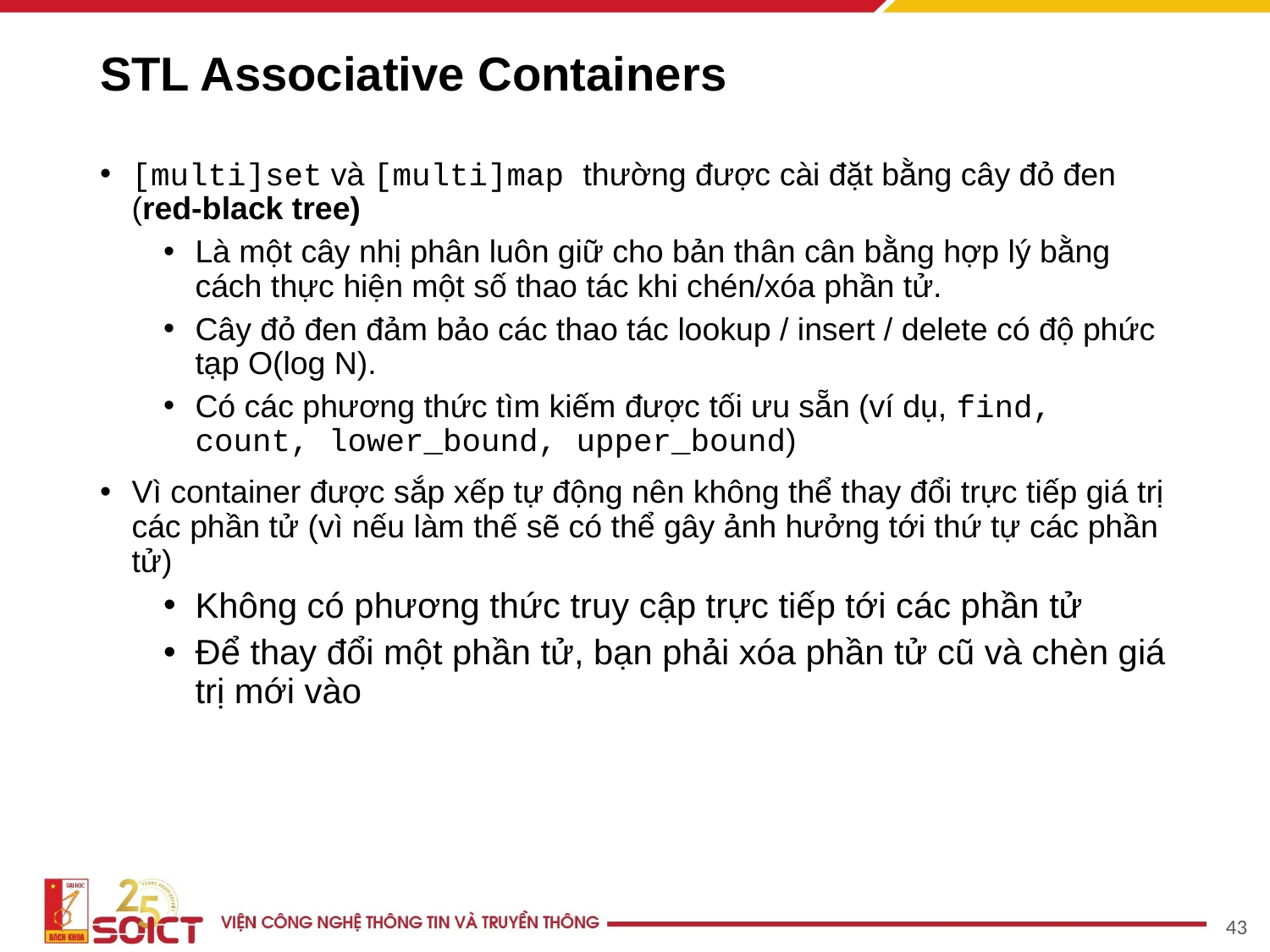

# STL Associative Containers
[multi]set và [multi]map thường được cài đặt bằng cây đỏ đen (red-black tree)
Là một cây nhị phân luôn giữ cho bản thân cân bằng hợp lý bằng cách thực hiện một số thao tác khi chén/xóa phần tử.
Cây đỏ đen đảm bảo các thao tác lookup / insert / delete có độ phức tạp O(log N).
Có các phương thức tìm kiếm được tối ưu sẵn (ví dụ, find, count, lower_bound, upper_bound)
Vì container được sắp xếp tự động nên không thể thay đổi trực tiếp giá trị các phần tử (vì nếu làm thế sẽ có thể gây ảnh hưởng tới thứ tự các phần tử)
Không có phương thức truy cập trực tiếp tới các phần tử
Để thay đổi một phần tử, bạn phải xóa phần tử cũ và chèn giá trị mới vào
43